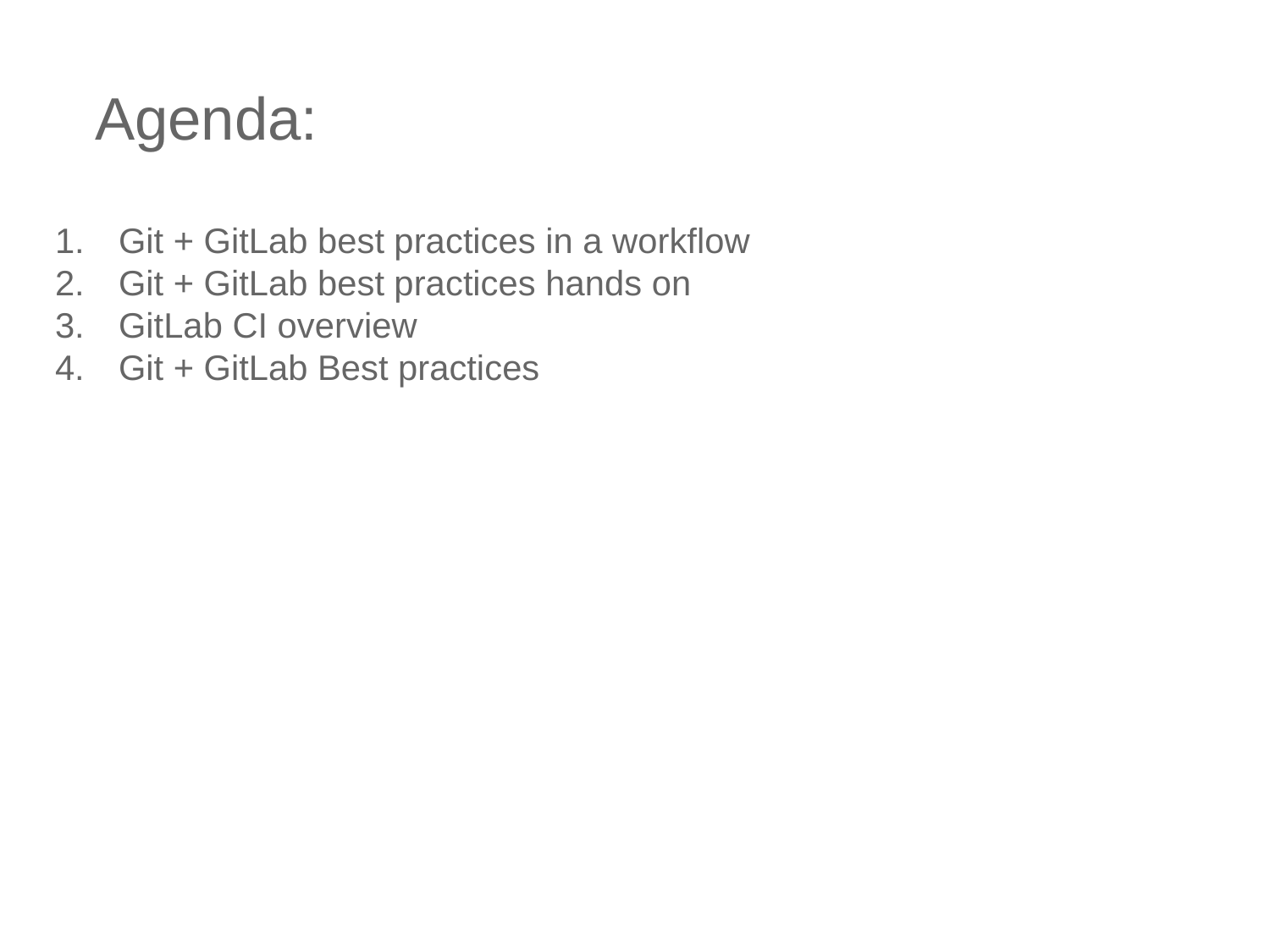

# Agenda:
Git + GitLab best practices in a workflow
Git + GitLab best practices hands on
GitLab CI overview
Git + GitLab Best practices